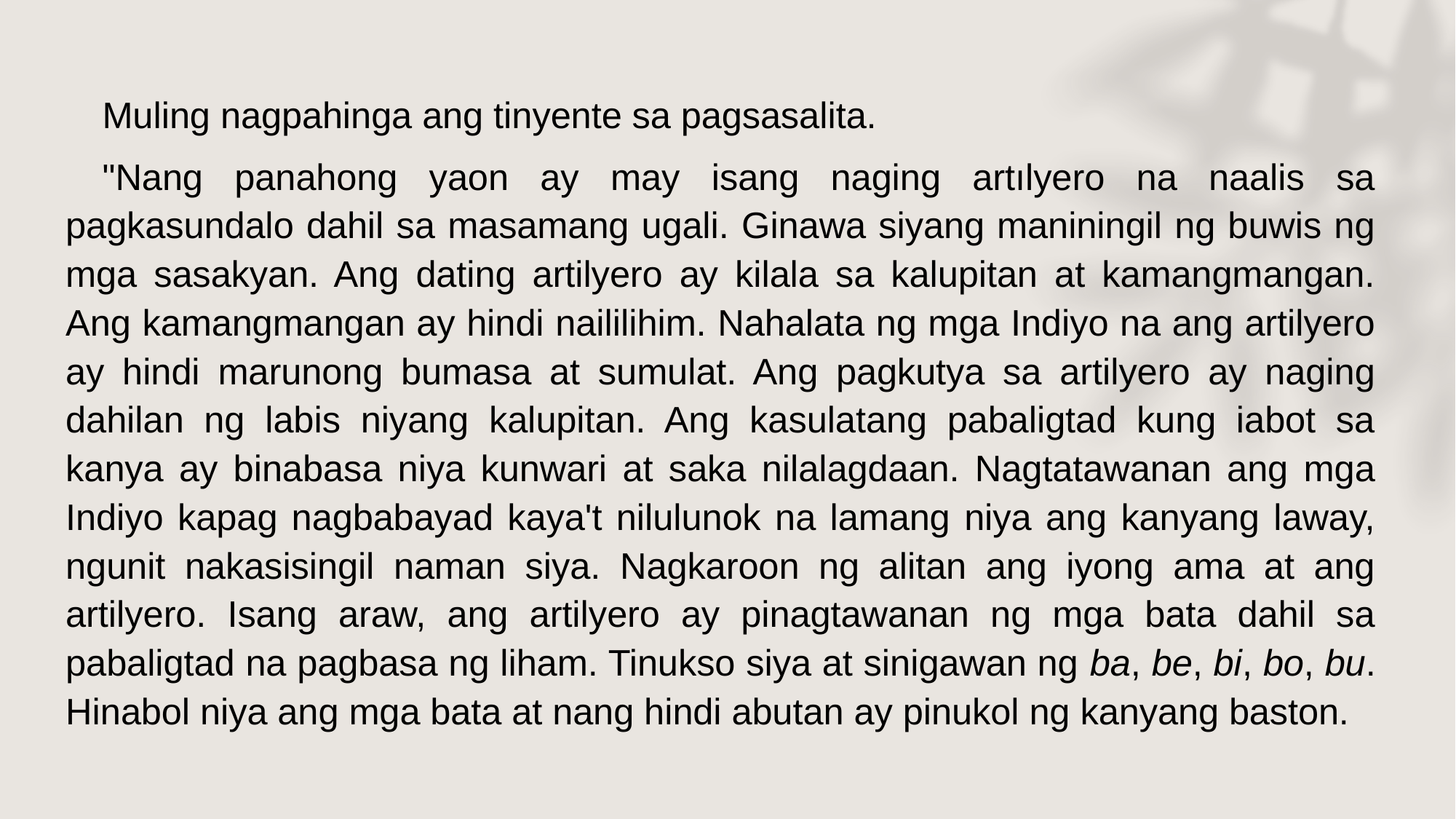

Muling nagpahinga ang tinyente sa pagsasalita.
 "Nang panahong yaon ay may isang naging artılyero na naalis sa pagkasundalo dahil sa masamang ugali. Ginawa siyang maniningil ng buwis ng mga sasakyan. Ang dating artilyero ay kilala sa kalupitan at kamangmangan. Ang kamangmangan ay hindi naililihim. Nahalata ng mga Indiyo na ang artilyero ay hindi marunong bumasa at sumulat. Ang pagkutya sa artilyero ay naging dahilan ng labis niyang kalupitan. Ang kasulatang pabaligtad kung iabot sa kanya ay binabasa niya kunwari at saka nilalagdaan. Nagtatawanan ang mga Indiyo kapag nagbabayad kaya't nilulunok na lamang niya ang kanyang laway, ngunit nakasisingil naman siya. Nagkaroon ng alitan ang iyong ama at ang artilyero. Isang araw, ang artilyero ay pinagtawanan ng mga bata dahil sa pabaligtad na pagbasa ng liham. Tinukso siya at sinigawan ng ba, be, bi, bo, bu. Hinabol niya ang mga bata at nang hindi abutan ay pinukol ng kanyang baston.